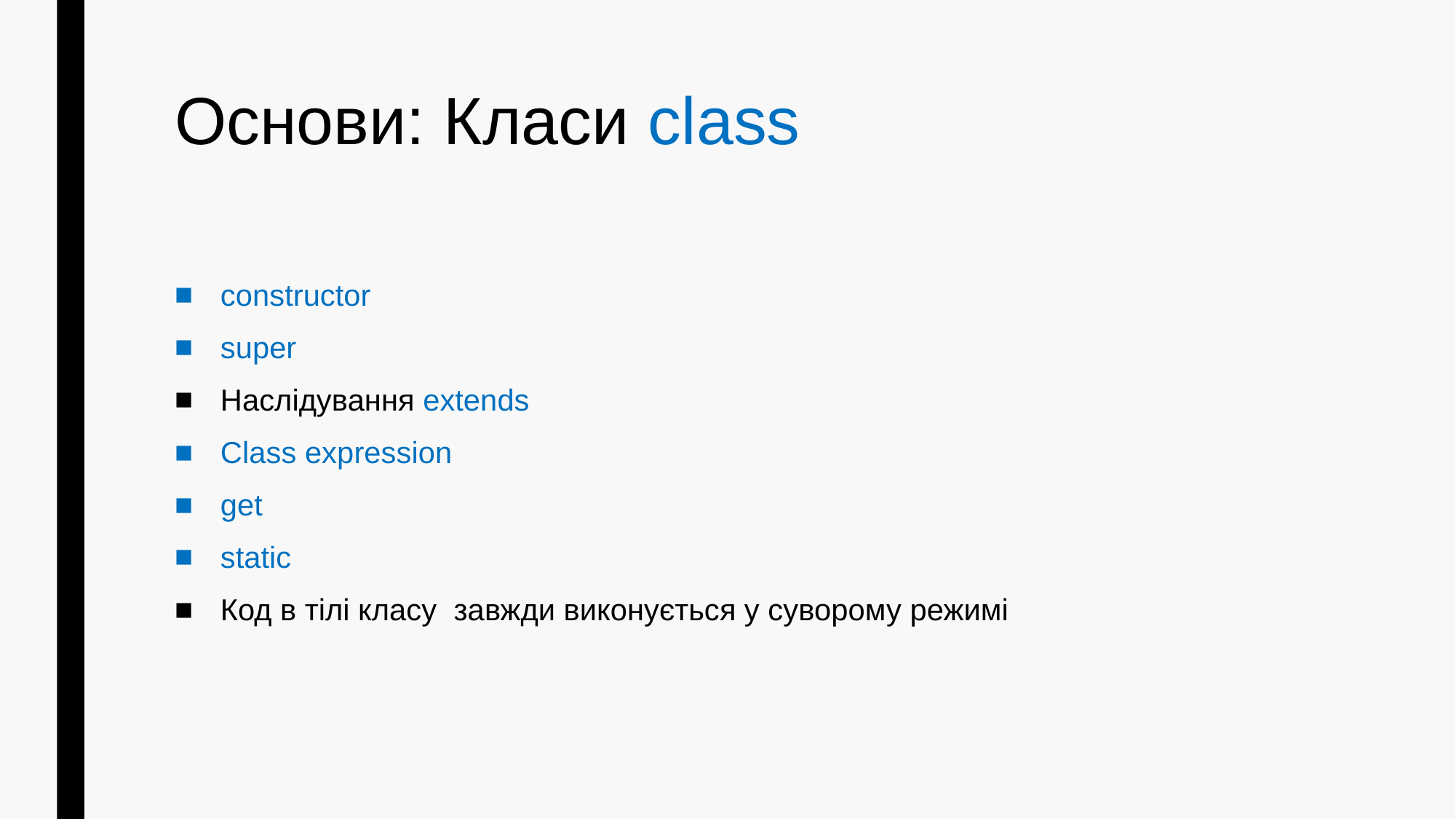

# Основи: Класи class
constructor
super
Наслідування extends
Class expression
get
static
Код в тілі класу  завжди виконується у суворому режимі